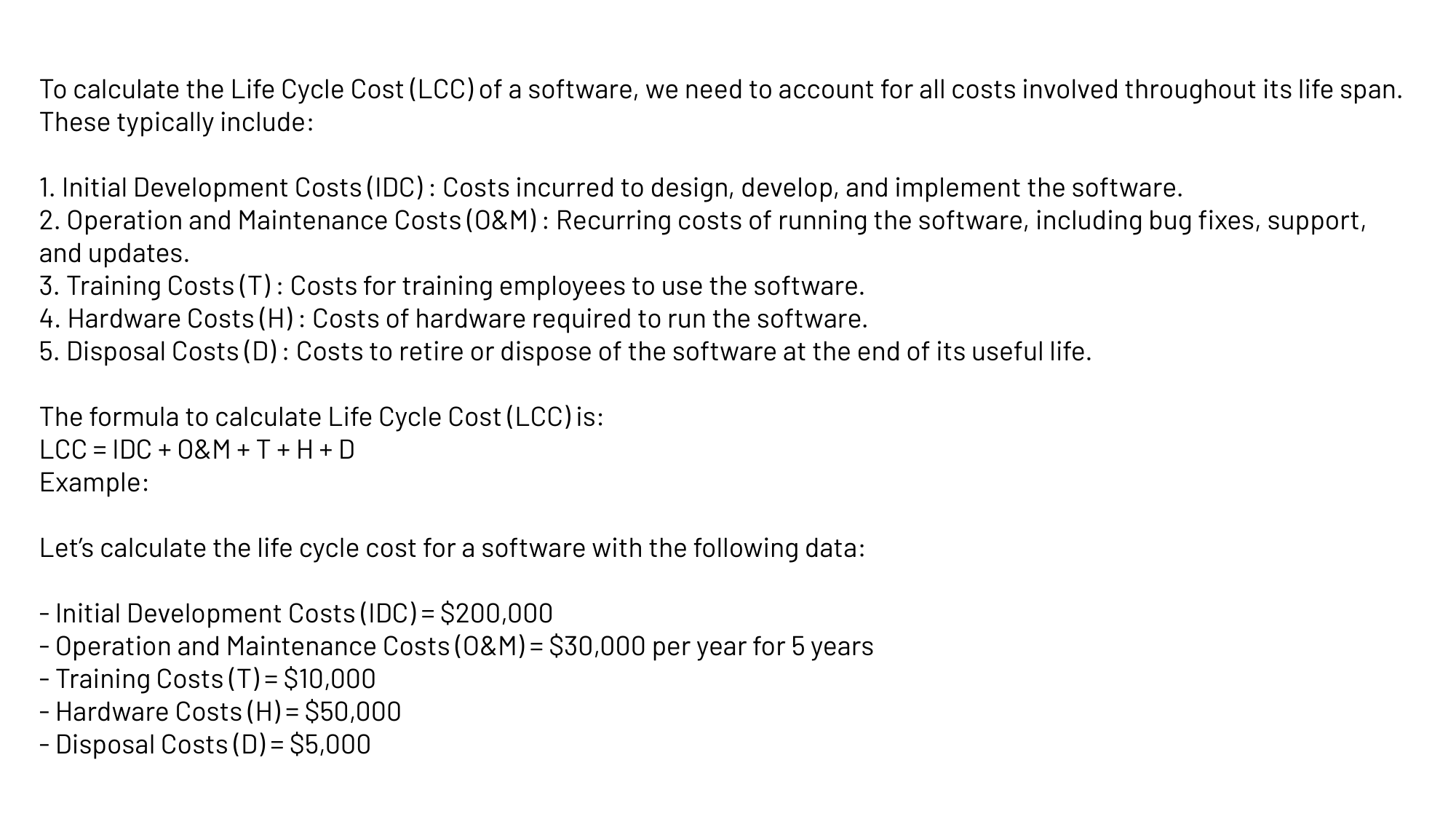

To calculate the Life Cycle Cost (LCC) of a software, we need to account for all costs involved throughout its life span. These typically include:

1. Initial Development Costs (IDC) : Costs incurred to design, develop, and implement the software.
2. Operation and Maintenance Costs (O&M) : Recurring costs of running the software, including bug fixes, support, and updates.
3. Training Costs (T) : Costs for training employees to use the software.
4. Hardware Costs (H) : Costs of hardware required to run the software.
5. Disposal Costs (D) : Costs to retire or dispose of the software at the end of its useful life.

The formula to calculate Life Cycle Cost (LCC) is:
LCC = IDC + O&M + T + H + D
Example:

Let’s calculate the life cycle cost for a software with the following data:

- Initial Development Costs (IDC) = $200,000
- Operation and Maintenance Costs (O&M) = $30,000 per year for 5 years
- Training Costs (T) = $10,000
- Hardware Costs (H) = $50,000
- Disposal Costs (D) = $5,000